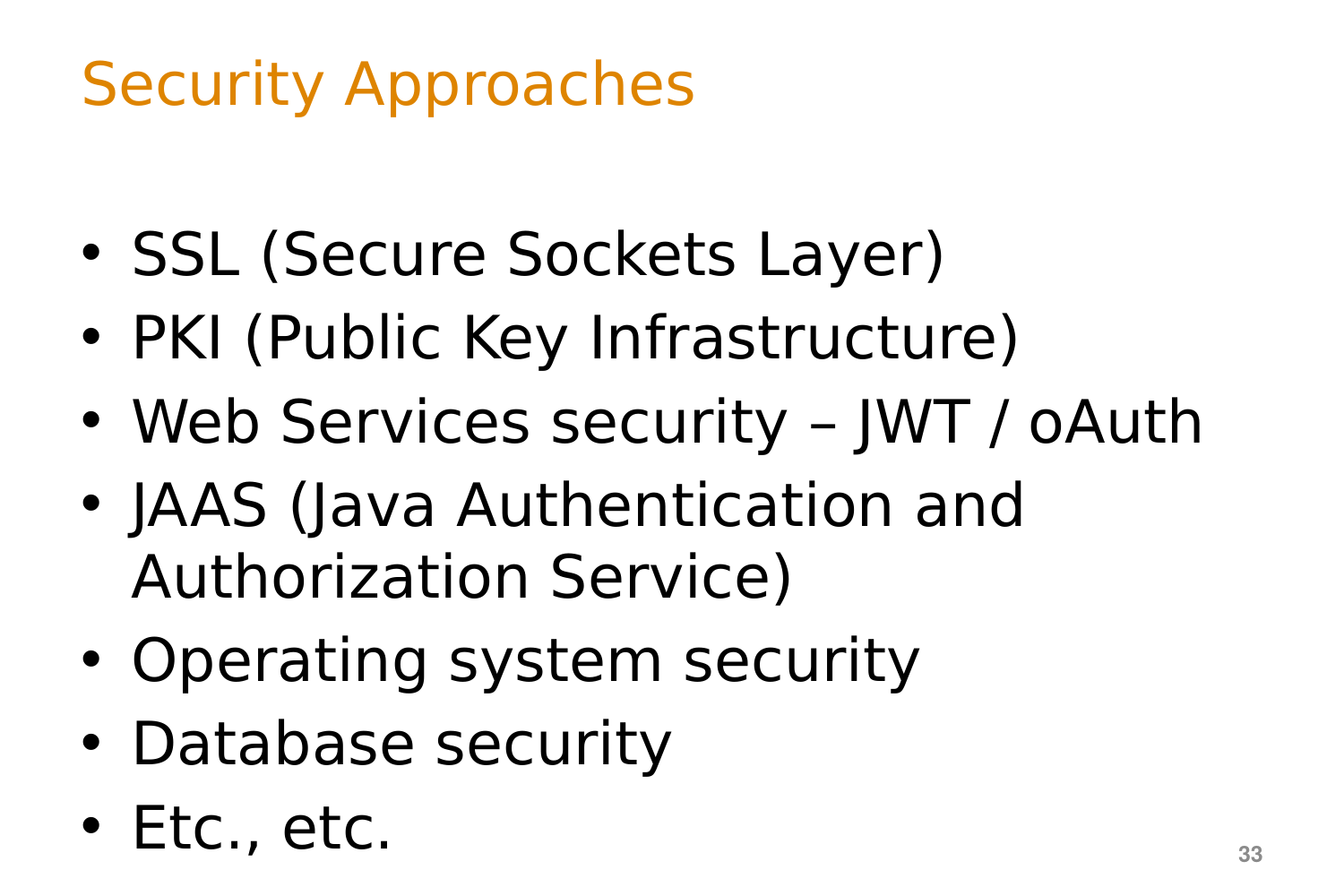

# Security Approaches
SSL (Secure Sockets Layer)
PKI (Public Key Infrastructure)
Web Services security – JWT / oAuth
JAAS (Java Authentication and Authorization Service)
Operating system security
Database security
Etc., etc.
33